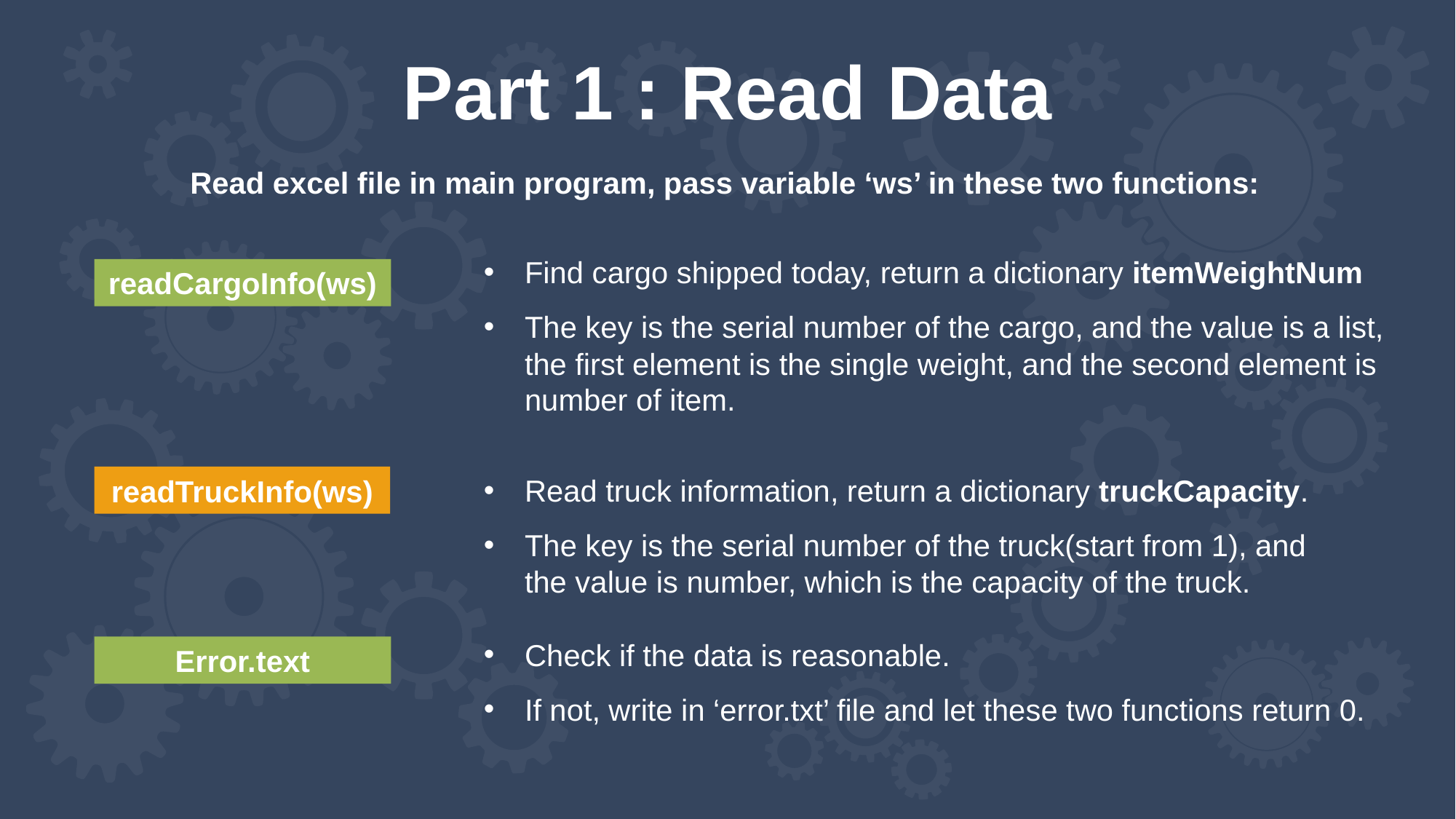

Part 1 : Read Data
Read excel file in main program, pass variable ‘ws’ in these two functions:
Find cargo shipped today, return a dictionary itemWeightNum
The key is the serial number of the cargo, and the value is a list, the first element is the single weight, and the second element is number of item.
readCargoInfo(ws)
Read truck information, return a dictionary truckCapacity.
The key is the serial number of the truck(start from 1), and the value is number, which is the capacity of the truck.
readTruckInfo(ws)
Check if the data is reasonable.
If not, write in ‘error.txt’ file and let these two functions return 0.
Error.text